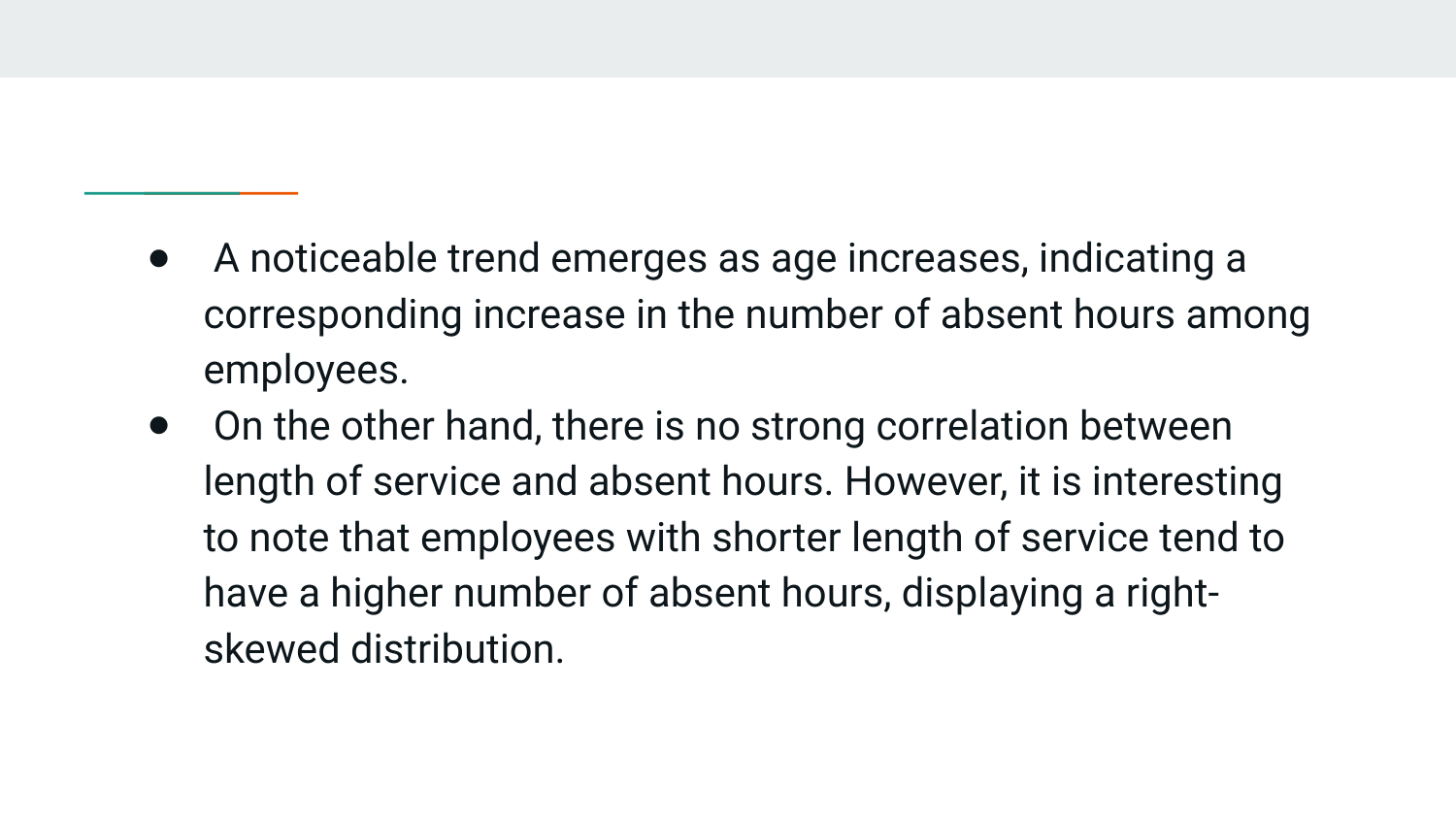

# A noticeable trend emerges as age increases, indicating a corresponding increase in the number of absent hours among employees.
 On the other hand, there is no strong correlation between length of service and absent hours. However, it is interesting to note that employees with shorter length of service tend to have a higher number of absent hours, displaying a right-skewed distribution.